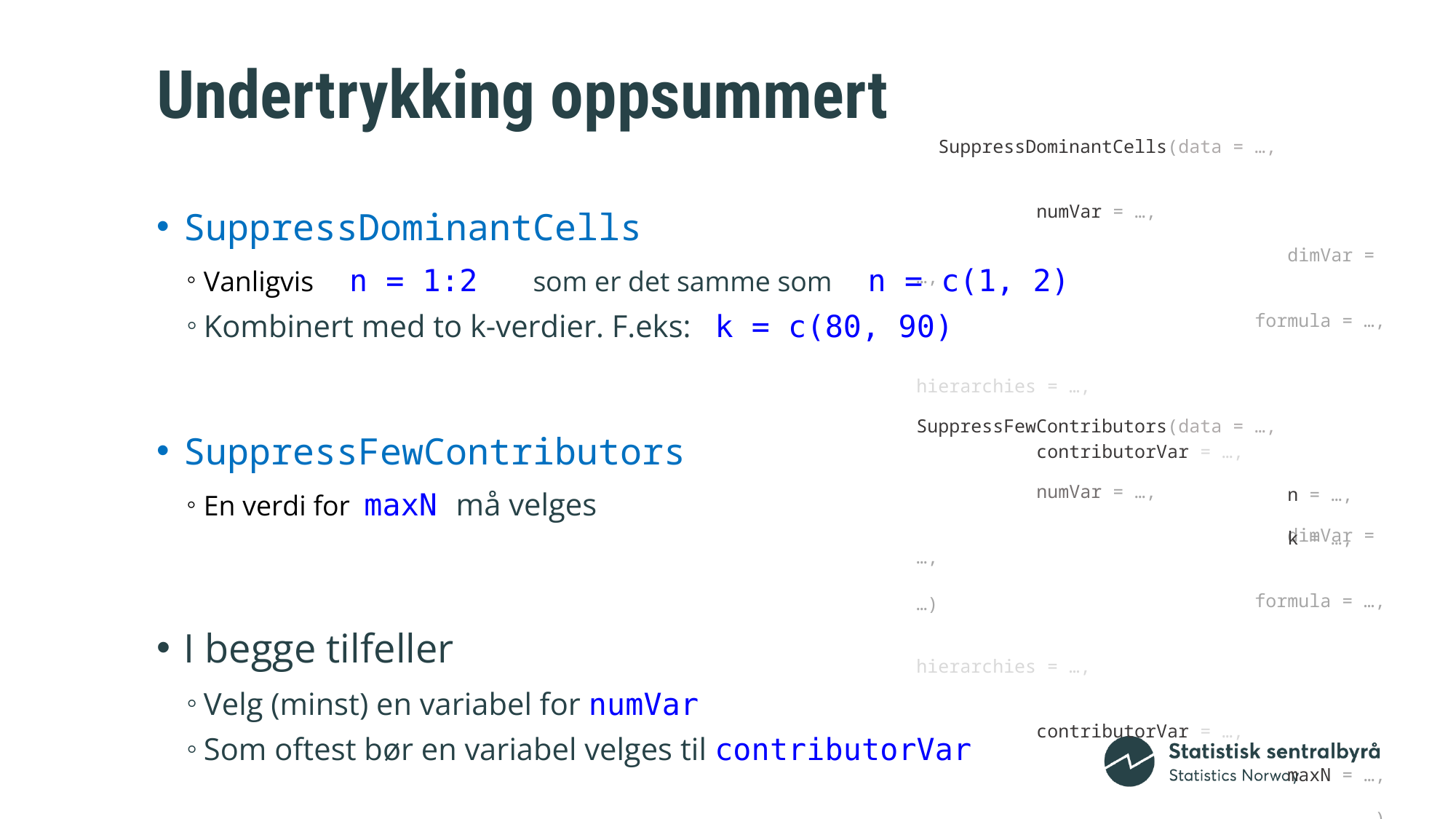

# Undertrykking oppsummert
  SuppressDominantCells(data = …,
									 numVar = …,
		     					    dimVar = …,
		     			   		 formula = …,
		    					    hierarchies = …,
									 contributorVar = …,
		     					    n = …,
		     					    k = …,
		     			  			   …)
SuppressDominantCells
Vanligvis     n = 1:2   som er det samme som     n = c(1, 2)
Kombinert med to k-verdier. F.eks:   k = c(80, 90)

SuppressFewContributors
En verdi for  maxN må velges

I begge tilfeller
Velg (minst) en variabel for numVar
Som oftest bør en variabel velges til contributorVar

SuppressFewContributors(data = …,
									 numVar = …,
		     					    dimVar = …,
		     			   		 formula = …,
		    					    hierarchies = …,
									 contributorVar = …,
		     					    maxN = …,
		     			  			 …)